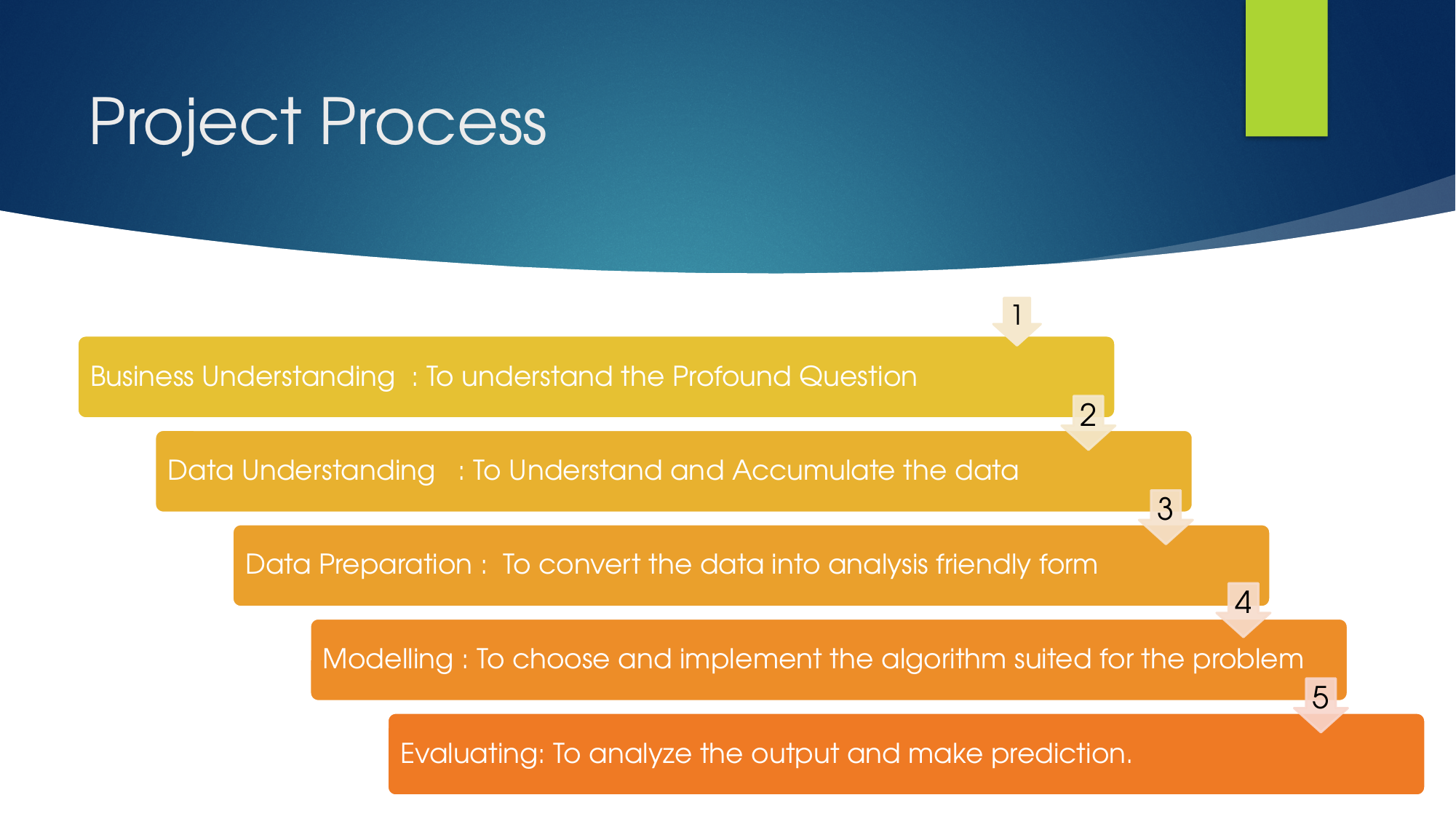

# Project Process

1
Business Understanding  : To understand the Profound Question
Data Understanding   : To Understand and Accumulate the data
Data Preparation :  To convert the data into analysis friendly form
Modelling : To choose and implement the algorithm suited for the problem
Evaluating: To analyze the output and make prediction.
2
3
4
5